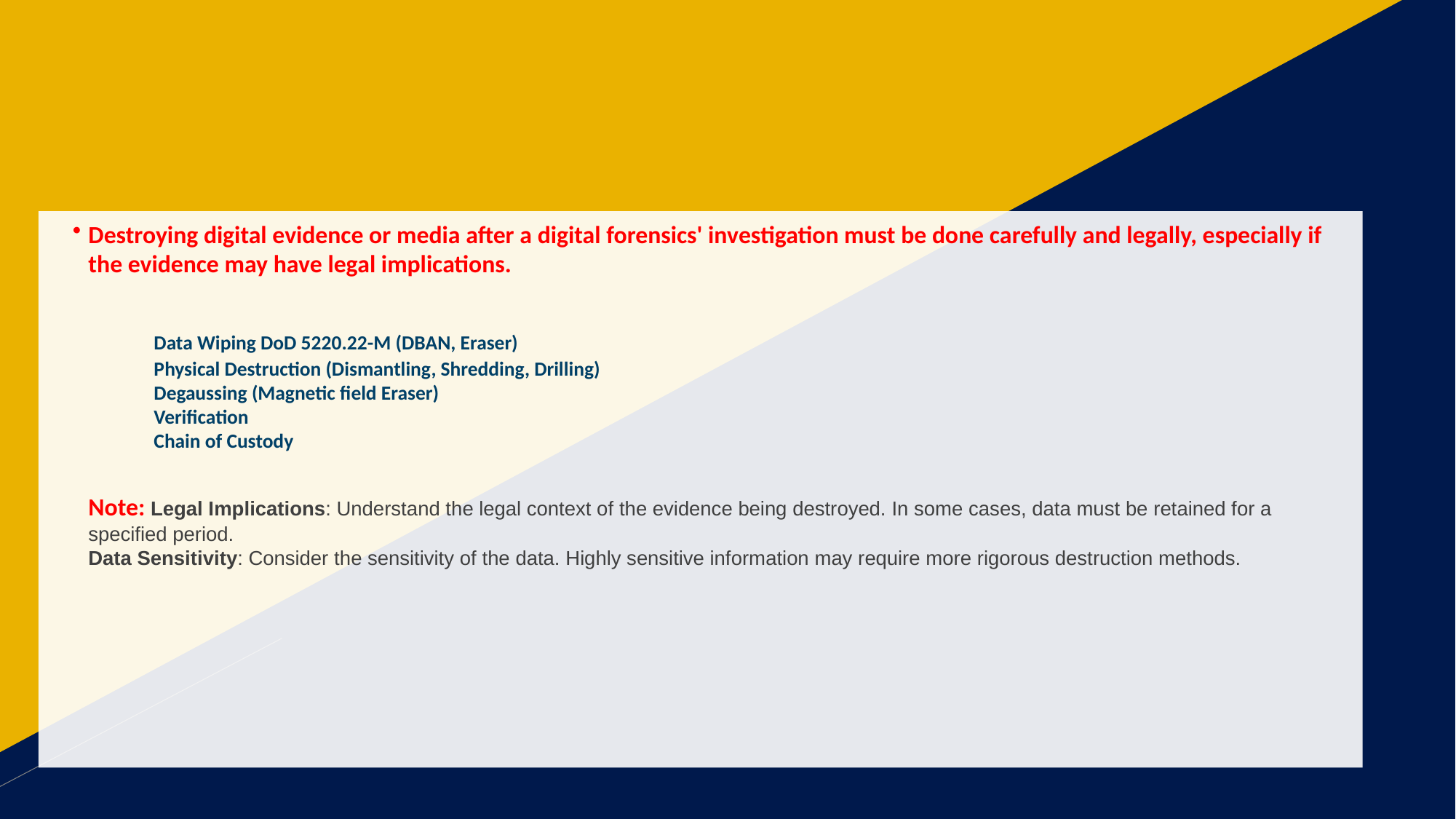

# Destroying digital evidence or media after a digital forensics' investigation must be done carefully and legally, especially if the evidence may have legal implications. Data Wiping DoD 5220.22-M (DBAN, Eraser) Physical Destruction (Dismantling, Shredding, Drilling) Degaussing (Magnetic field Eraser) Verification Chain of Custody Note: Legal Implications: Understand the legal context of the evidence being destroyed. In some cases, data must be retained for a specified period. Data Sensitivity: Consider the sensitivity of the data. Highly sensitive information may require more rigorous destruction methods.